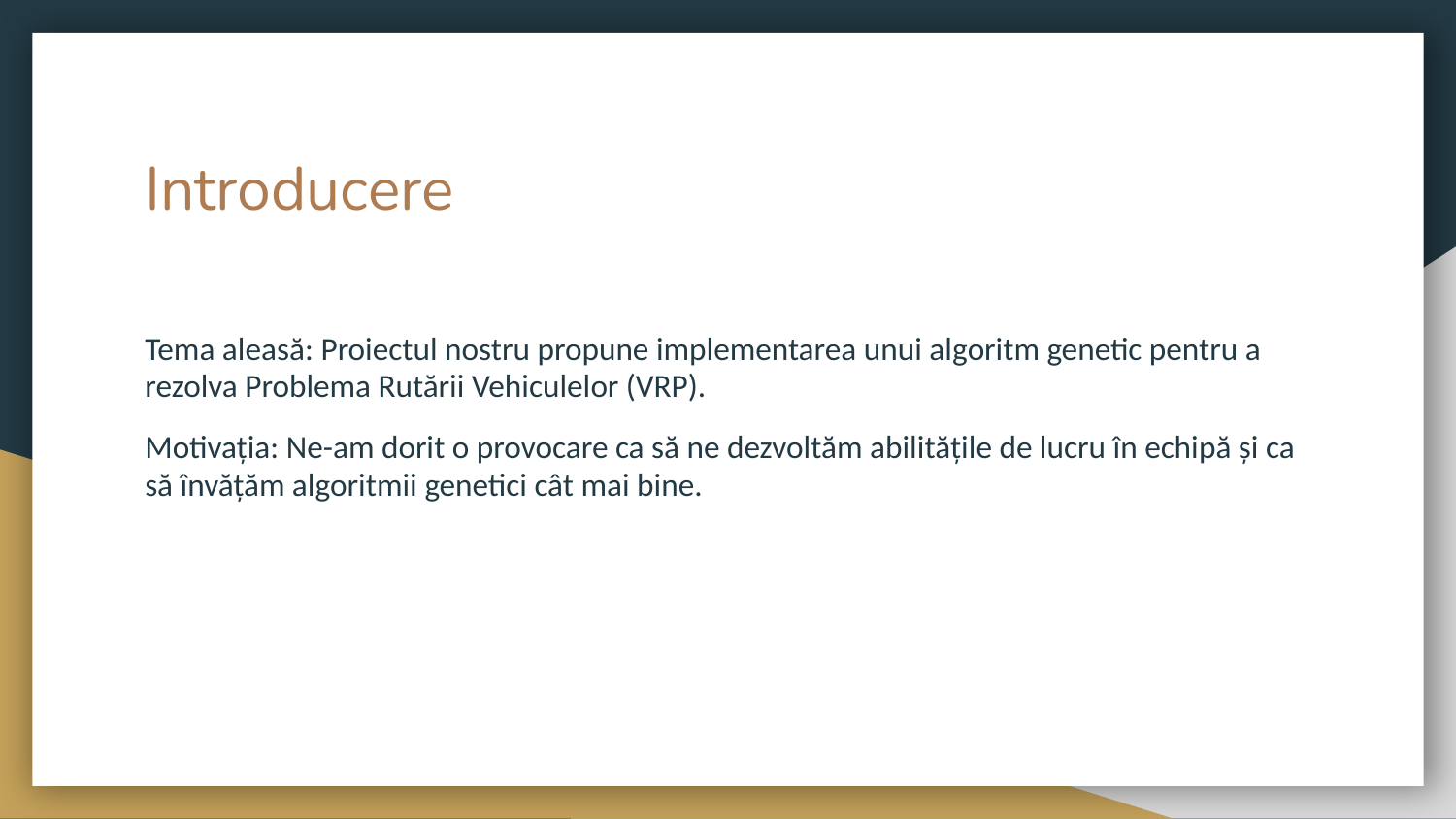

# Introducere
Tema aleasă: Proiectul nostru propune implementarea unui algoritm genetic pentru a rezolva Problema Rutării Vehiculelor (VRP).
Motivația: Ne-am dorit o provocare ca să ne dezvoltăm abilitățile de lucru în echipă și ca să învățăm algoritmii genetici cât mai bine.